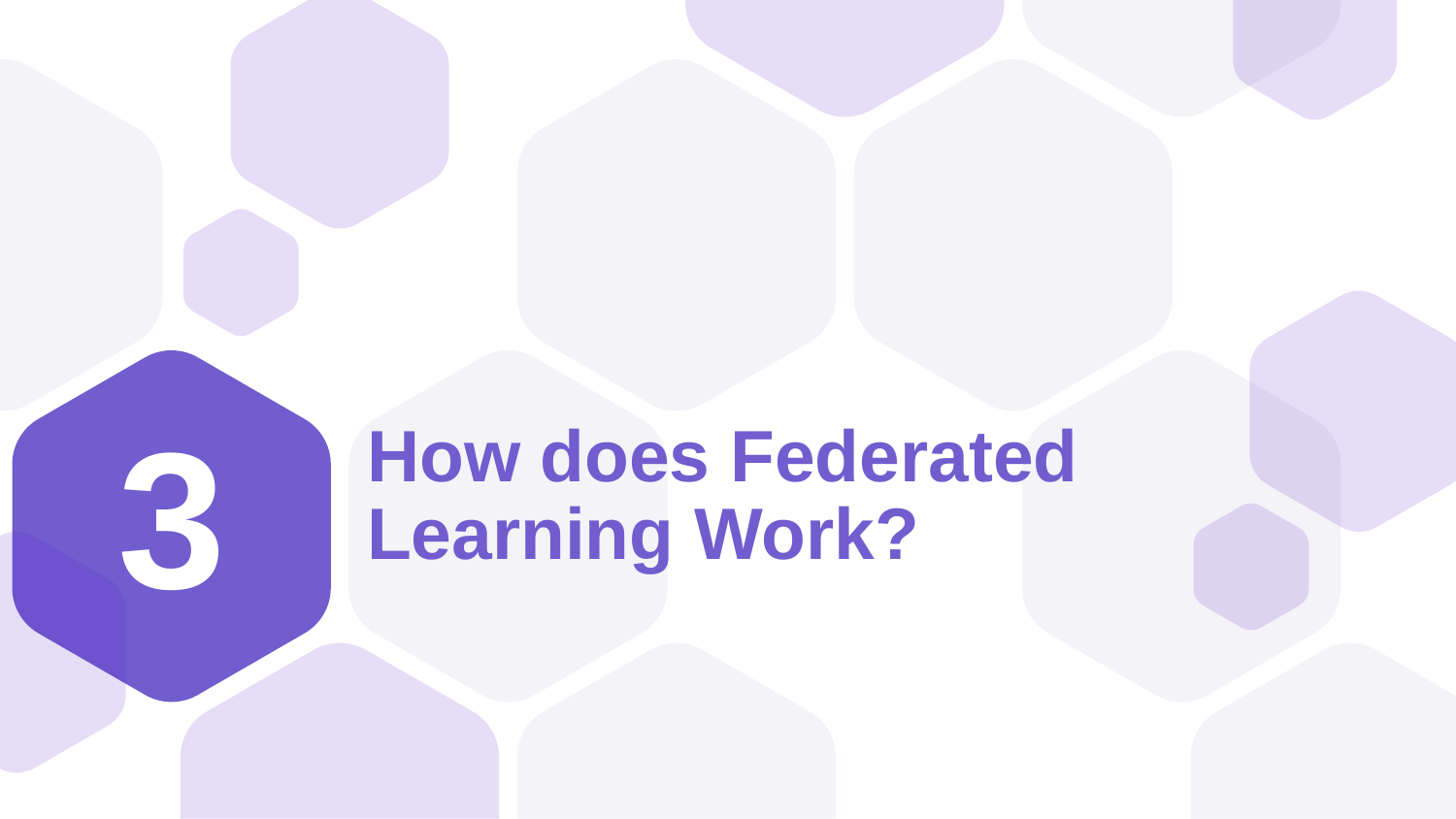

3
# How does Federated Learning Work?